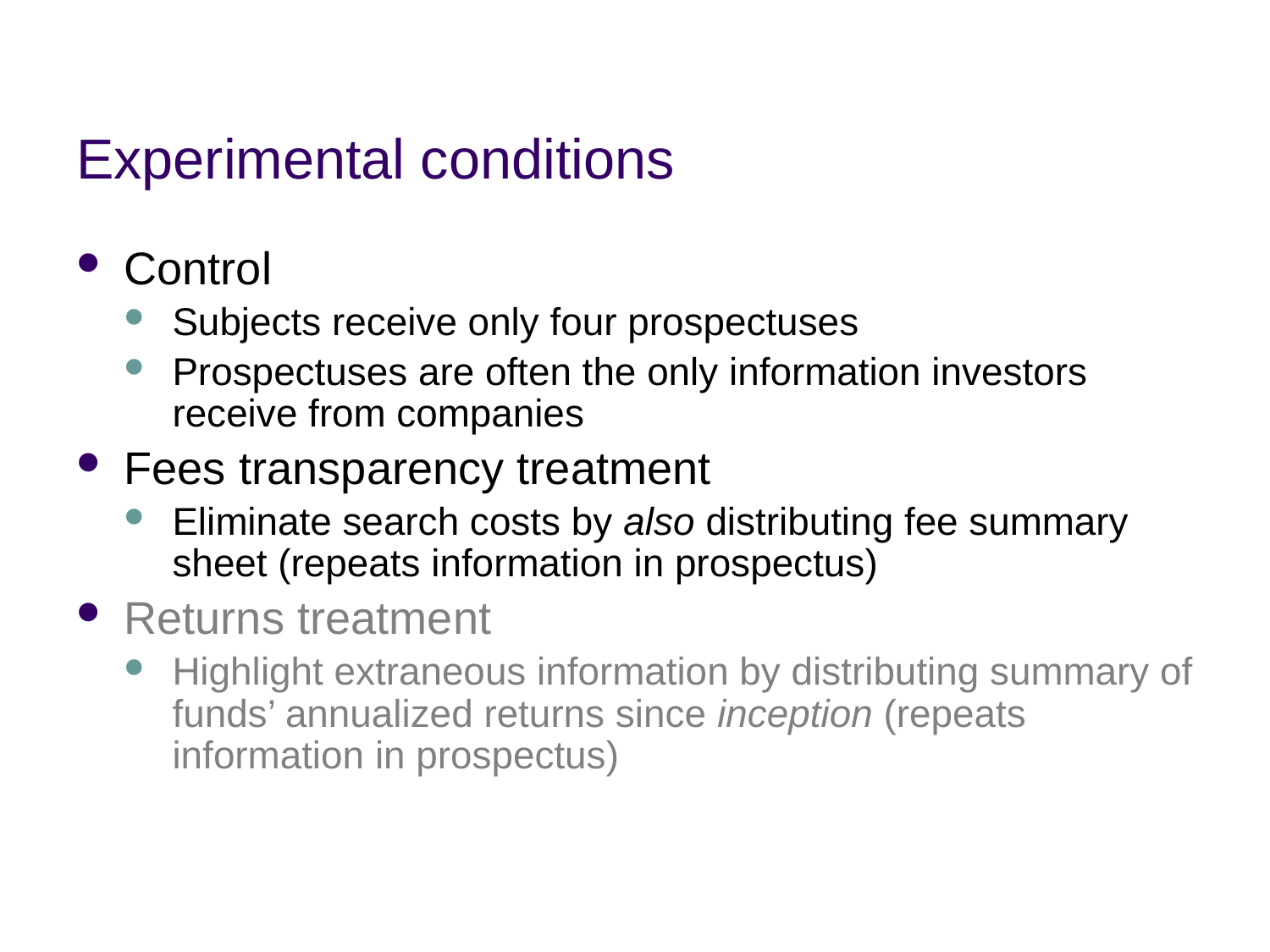

# Experimental conditions
Control
Subjects receive only four prospectuses
Prospectuses are often the only information investors receive from companies
Fees transparency treatment
Eliminate search costs by also distributing fee summary sheet (repeats information in prospectus)
Returns treatment
Highlight extraneous information by distributing summary of funds’ annualized returns since inception (repeats information in prospectus)